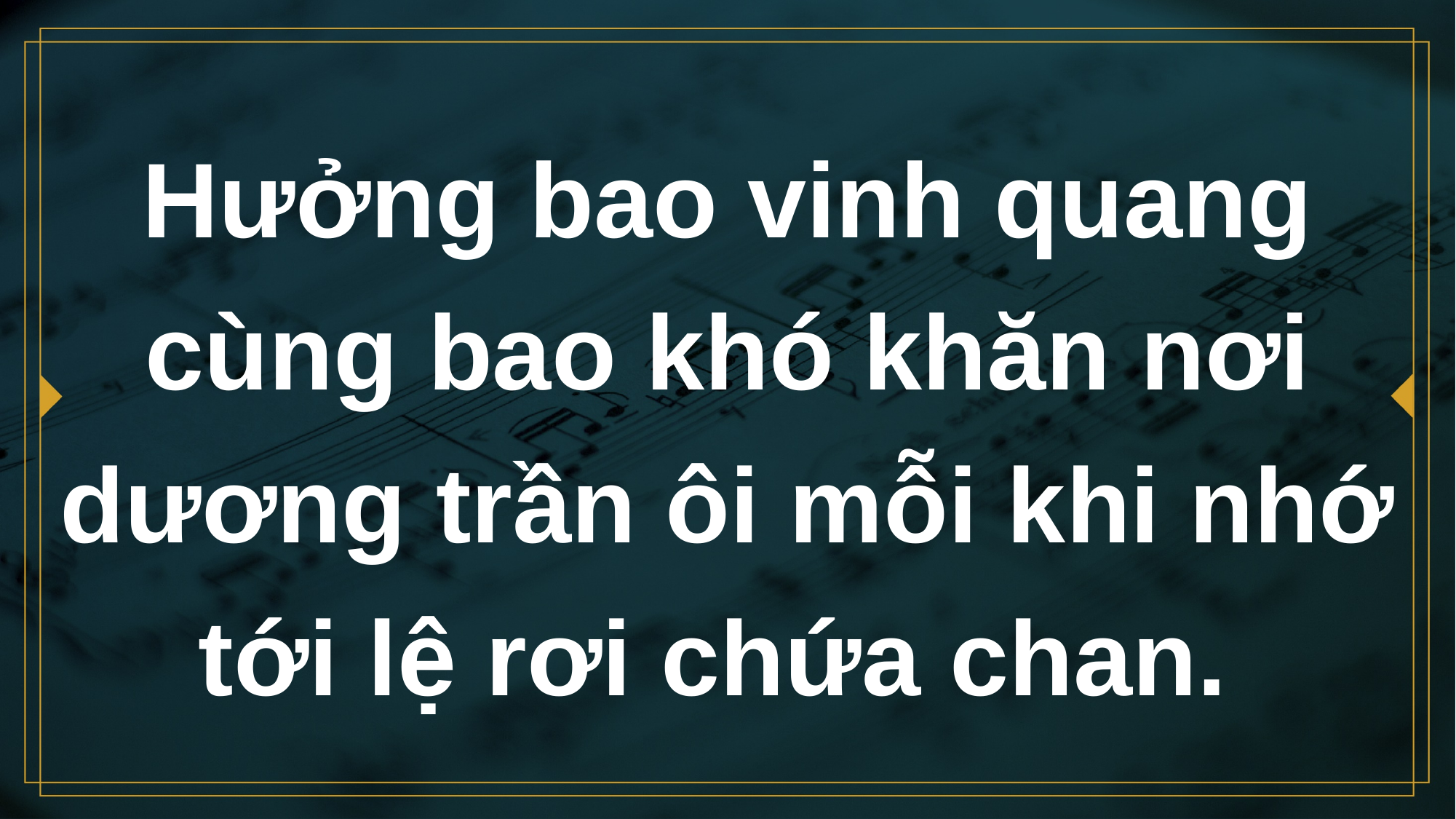

# Hưởng bao vinh quang cùng bao khó khăn nơi dương trần ôi mỗi khi nhớ tới lệ rơi chứa chan.